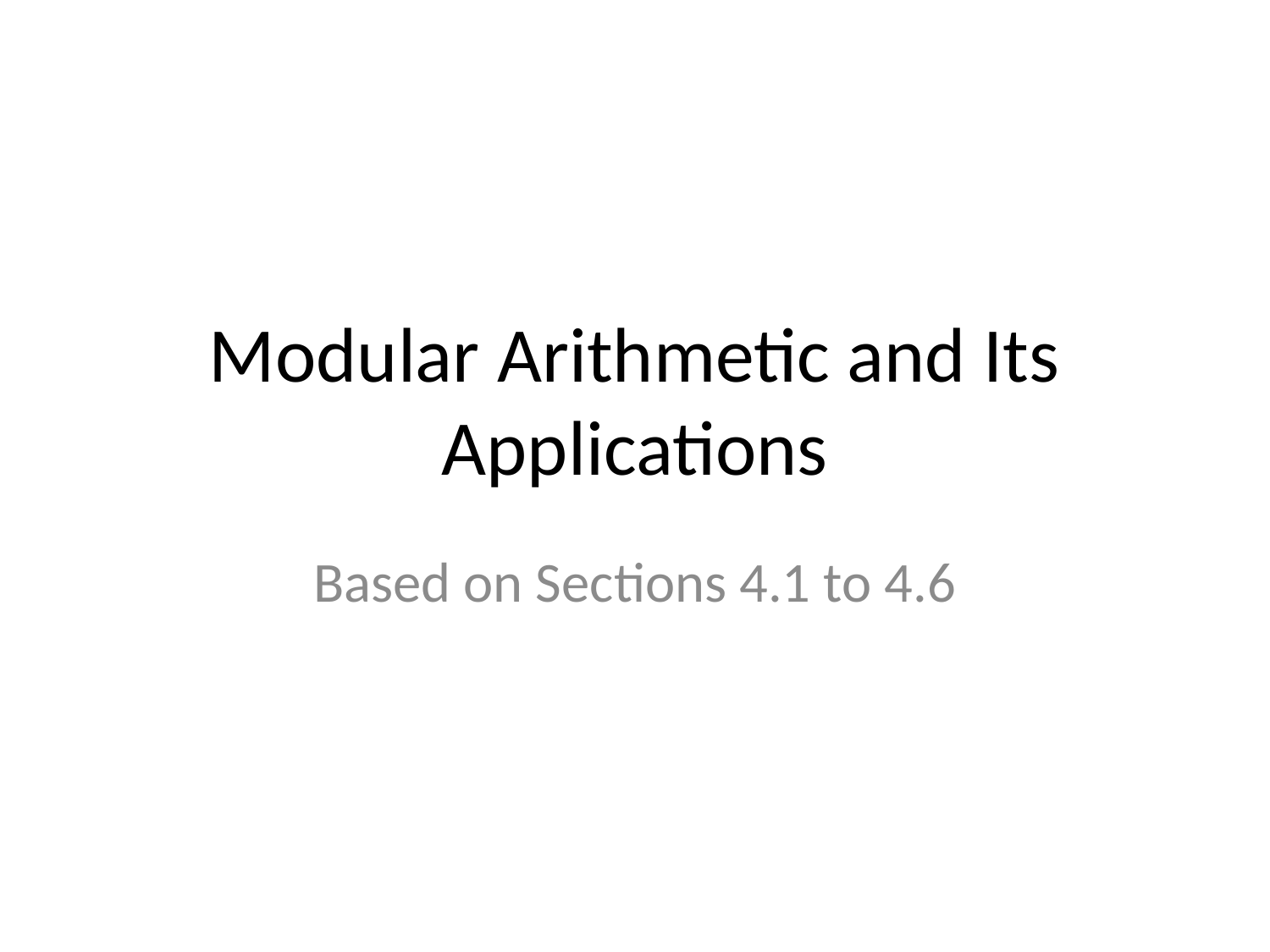

# Modular Arithmetic and Its Applications
Based on Sections 4.1 to 4.6